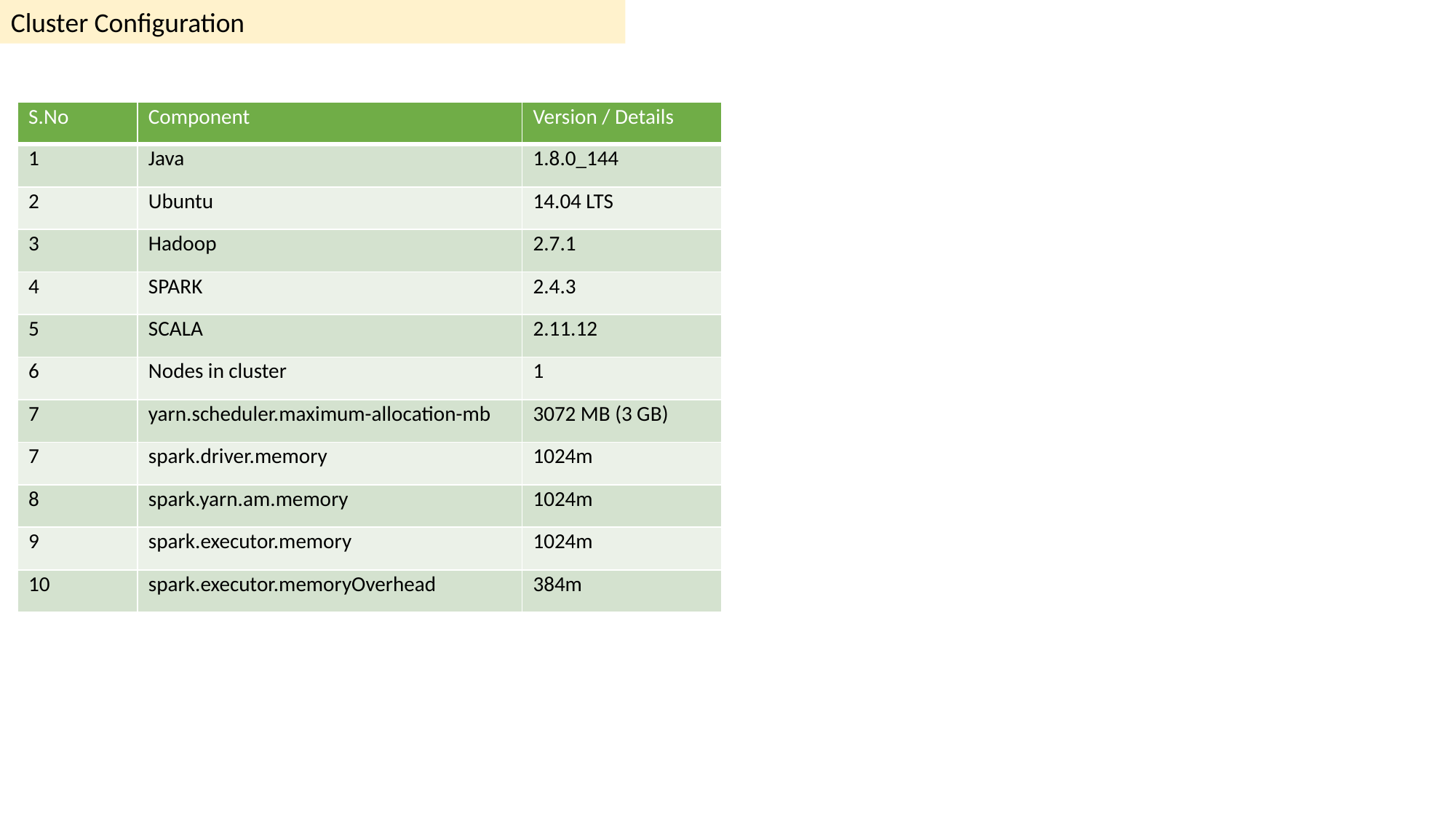

Cluster Configuration
| S.No | Component | Version / Details |
| --- | --- | --- |
| 1 | Java | 1.8.0\_144 |
| 2 | Ubuntu | 14.04 LTS |
| 3 | Hadoop | 2.7.1 |
| 4 | SPARK | 2.4.3 |
| 5 | SCALA | 2.11.12 |
| 6 | Nodes in cluster | 1 |
| 7 | yarn.scheduler.maximum-allocation-mb | 3072 MB (3 GB) |
| 7 | spark.driver.memory | 1024m |
| 8 | spark.yarn.am.memory | 1024m |
| 9 | spark.executor.memory | 1024m |
| 10 | spark.executor.memoryOverhead | 384m |